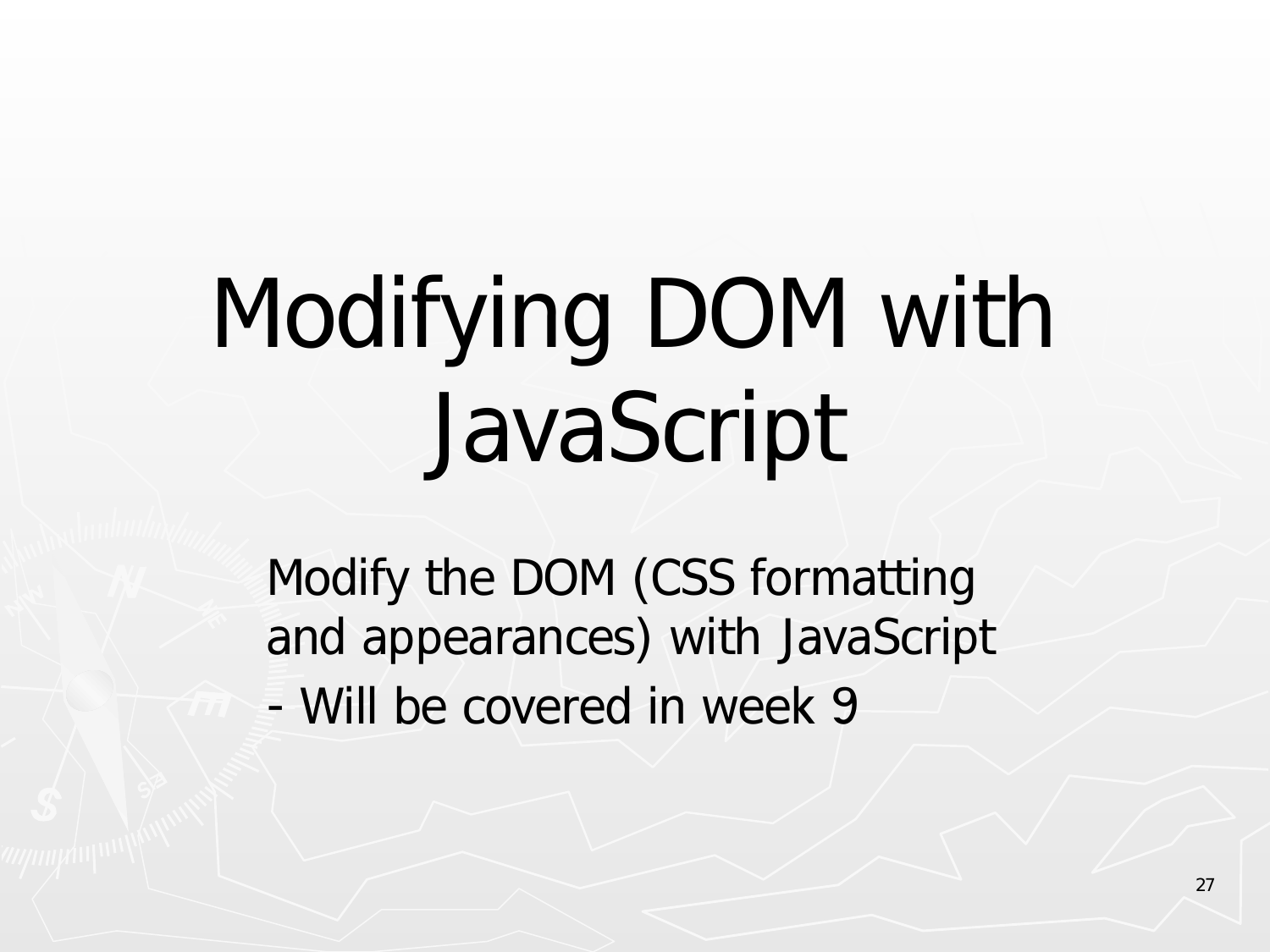

# Modifying DOM with JavaScript
Modify the DOM (CSS formatting and appearances) with JavaScript
- Will be covered in week 9
27